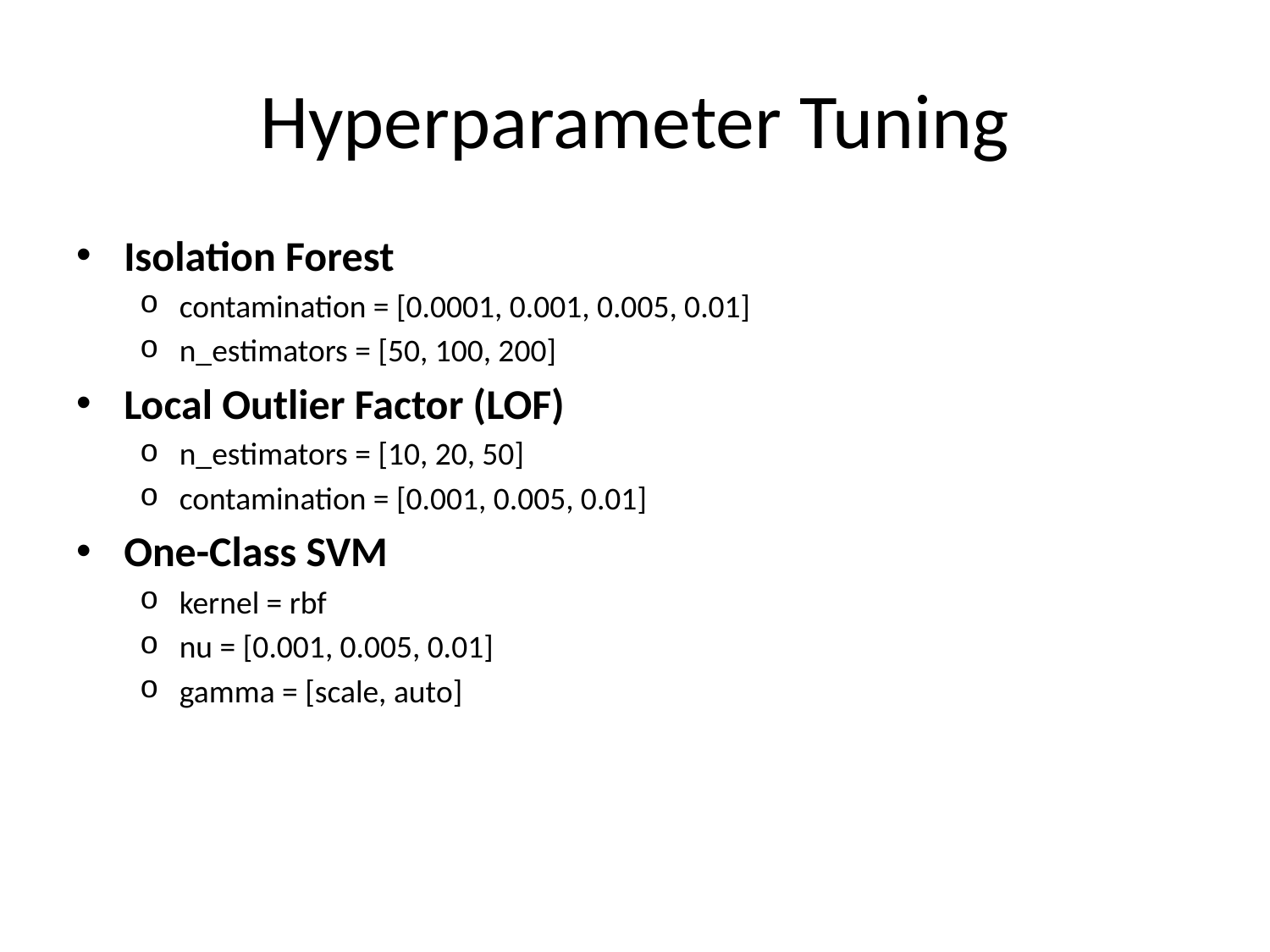

# Hyperparameter Tuning
Isolation Forest
contamination = [0.0001, 0.001, 0.005, 0.01]
n_estimators = [50, 100, 200]
Local Outlier Factor (LOF)
n_estimators = [10, 20, 50]
contamination = [0.001, 0.005, 0.01]
One-Class SVM
kernel = rbf
nu = [0.001, 0.005, 0.01]
gamma = [scale, auto]